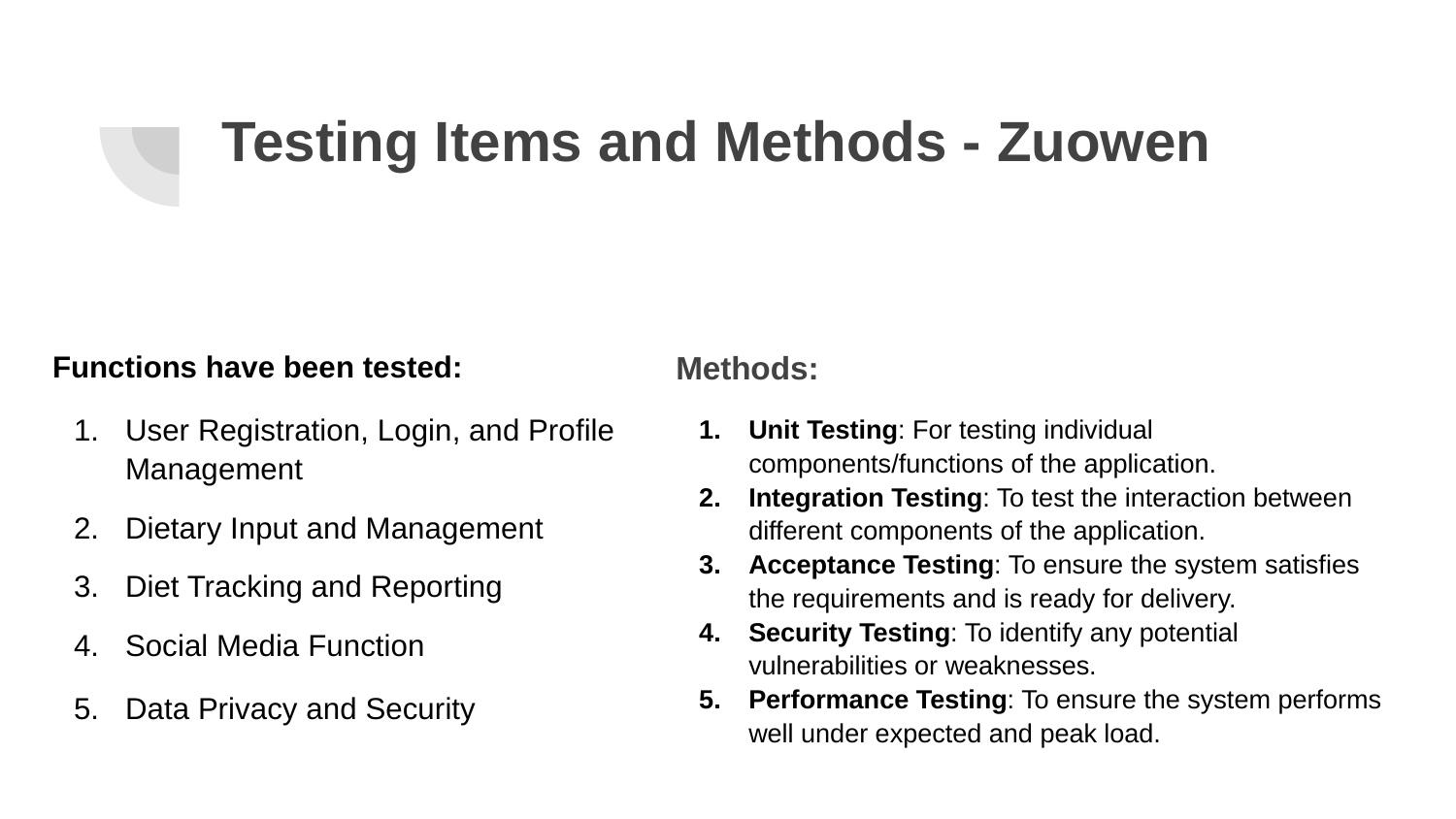

# Testing Items and Methods - Zuowen
Functions have been tested:
User Registration, Login, and Profile Management
Dietary Input and Management
Diet Tracking and Reporting
Social Media Function
Data Privacy and Security

Methods:
Unit Testing: For testing individual components/functions of the application.
Integration Testing: To test the interaction between different components of the application.
Acceptance Testing: To ensure the system satisfies the requirements and is ready for delivery.
Security Testing: To identify any potential vulnerabilities or weaknesses.
Performance Testing: To ensure the system performs well under expected and peak load.